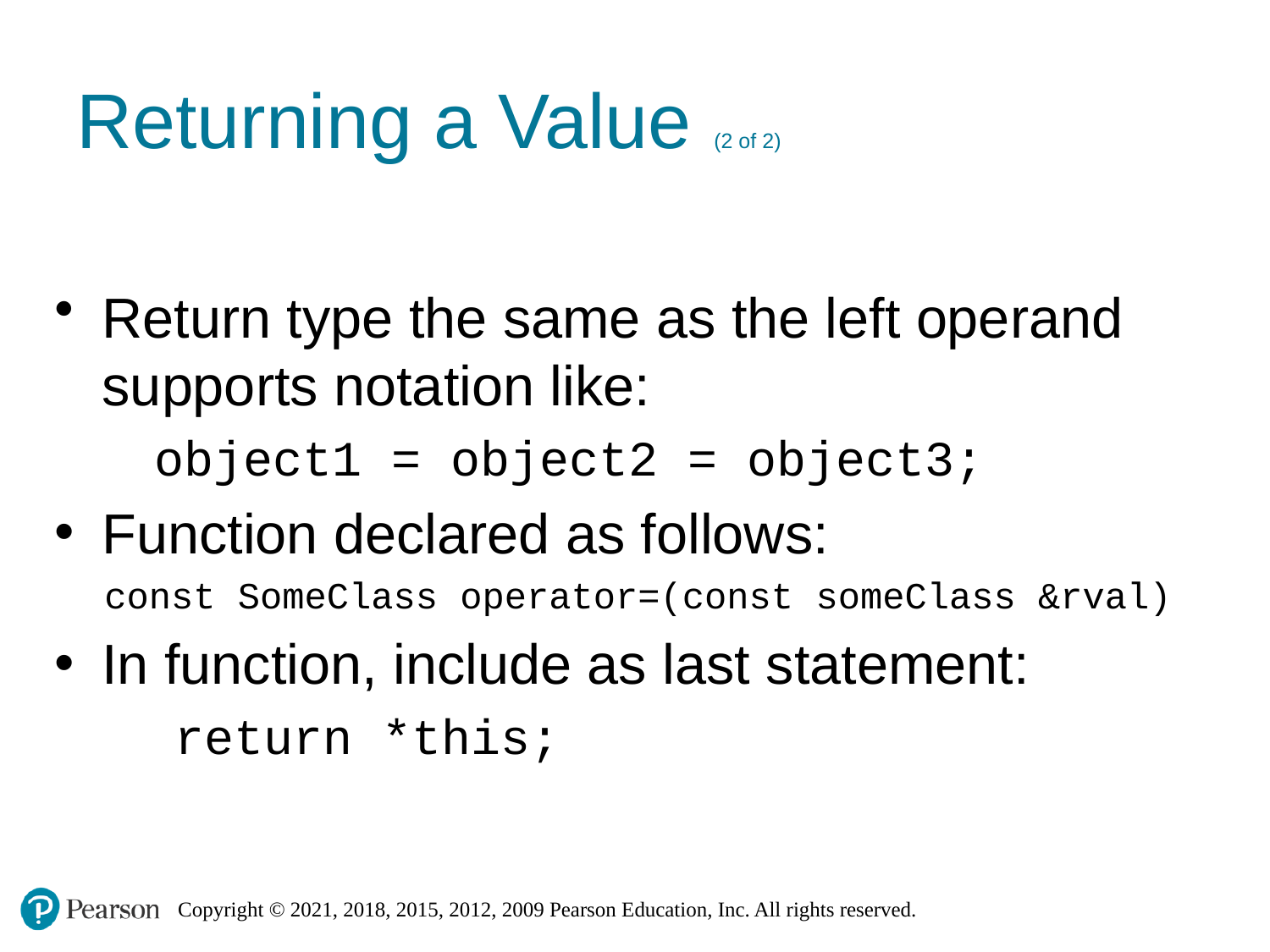

# Returning a Value (2 of 2)
Return type the same as the left operand supports notation like:
object1 = object2 = object3;
Function declared as follows:
const SomeClass operator=(const someClass &rval)
In function, include as last statement:
return *this;